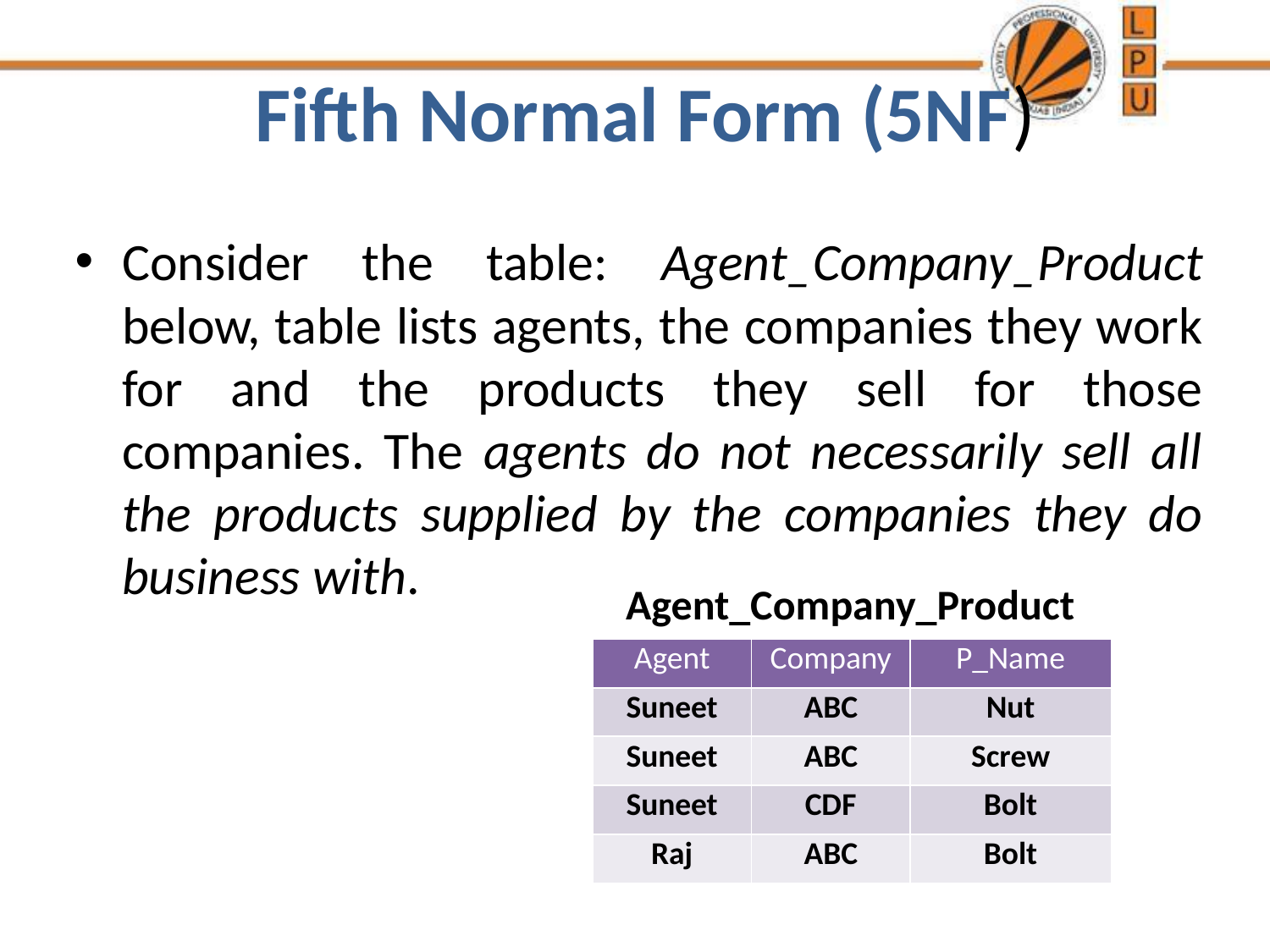

# Fifth Normal Form (5NF)
Consider the table: Agent_Company_Product below, table lists agents, the companies they work for and the products they sell for those companies. The agents do not necessarily sell all the products supplied by the companies they do business with.
Agent_Company_Product
| Agent | Company | P\_Name |
| --- | --- | --- |
| Suneet | ABC | Nut |
| Suneet | ABC | Screw |
| Suneet | CDF | Bolt |
| Raj | ABC | Bolt |